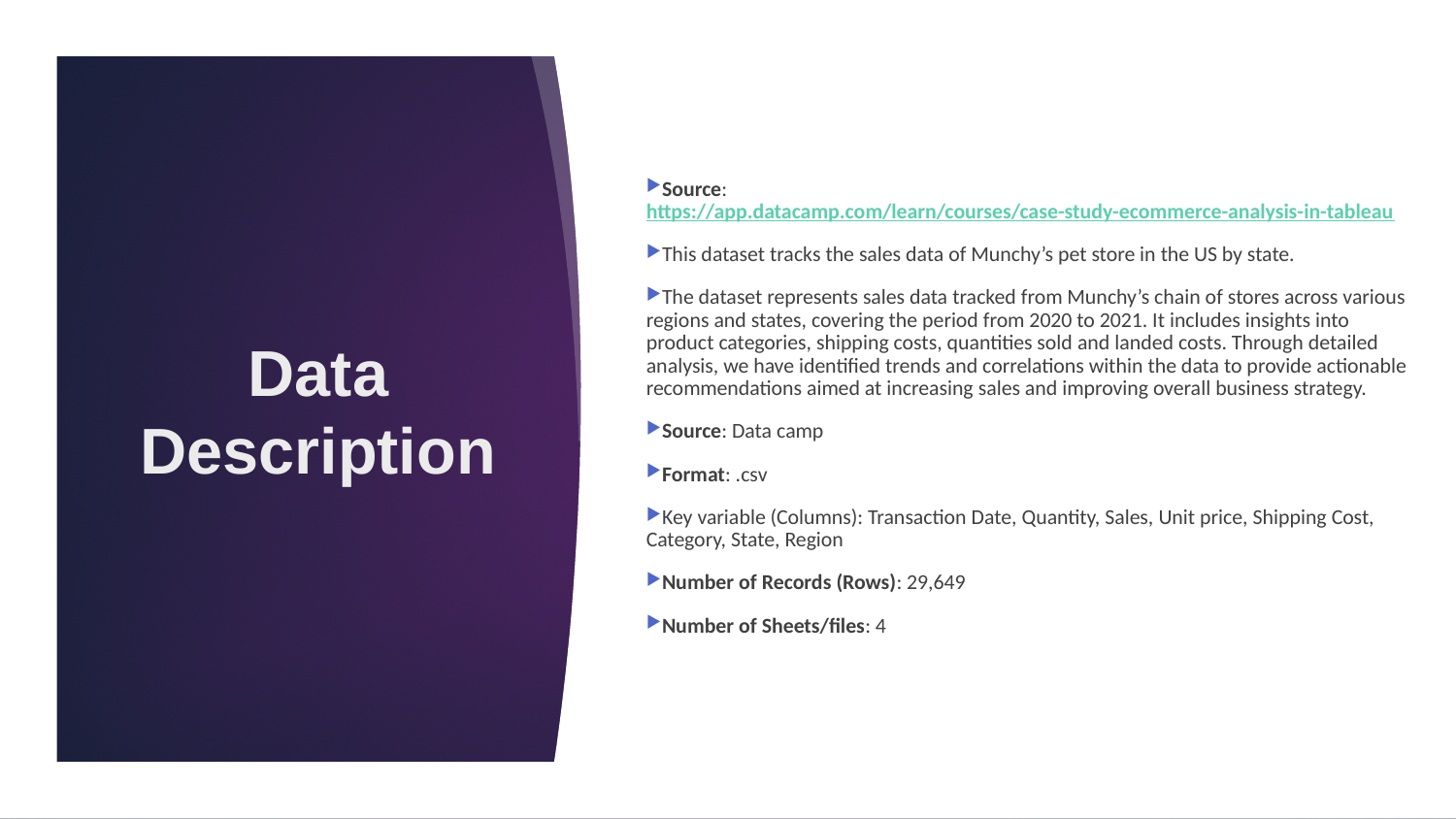

Source: https://app.datacamp.com/learn/courses/case-study-ecommerce-analysis-in-tableau
This dataset tracks the sales data of Munchy’s pet store in the US by state.
The dataset represents sales data tracked from Munchy’s chain of stores across various regions and states, covering the period from 2020 to 2021. It includes insights into product categories, shipping costs, quantities sold and landed costs. Through detailed analysis, we have identified trends and correlations within the data to provide actionable recommendations aimed at increasing sales and improving overall business strategy.
Source: Data camp
Format: .csv
Key variable (Columns): Transaction Date, Quantity, Sales, Unit price, Shipping Cost, Category, State, Region
Number of Records (Rows): 29,649
Number of Sheets/files: 4
# Data Description